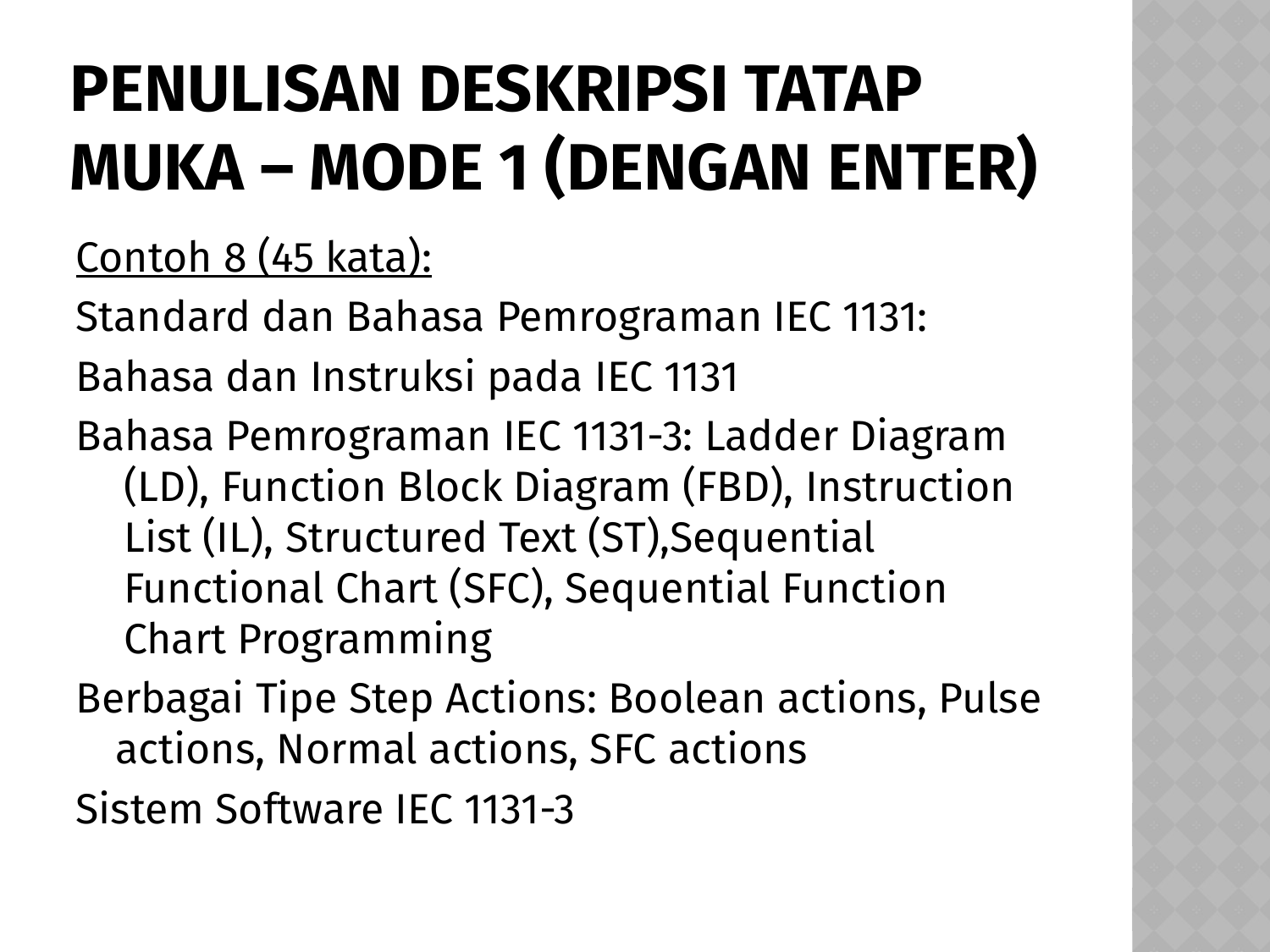

# Penulisan deskripsi tatap muka – mode 1 (Dengan Enter)
Contoh 8 (45 kata):
Standard dan Bahasa Pemrograman IEC 1131:
Bahasa dan Instruksi pada IEC 1131
Bahasa Pemrograman IEC 1131-3: Ladder Diagram (LD), Function Block Diagram (FBD), Instruction List (IL), Structured Text (ST),Sequential Functional Chart (SFC), Sequential Function Chart Programming
Berbagai Tipe Step Actions: Boolean actions, Pulse actions, Normal actions, SFC actions
Sistem Software IEC 1131-3